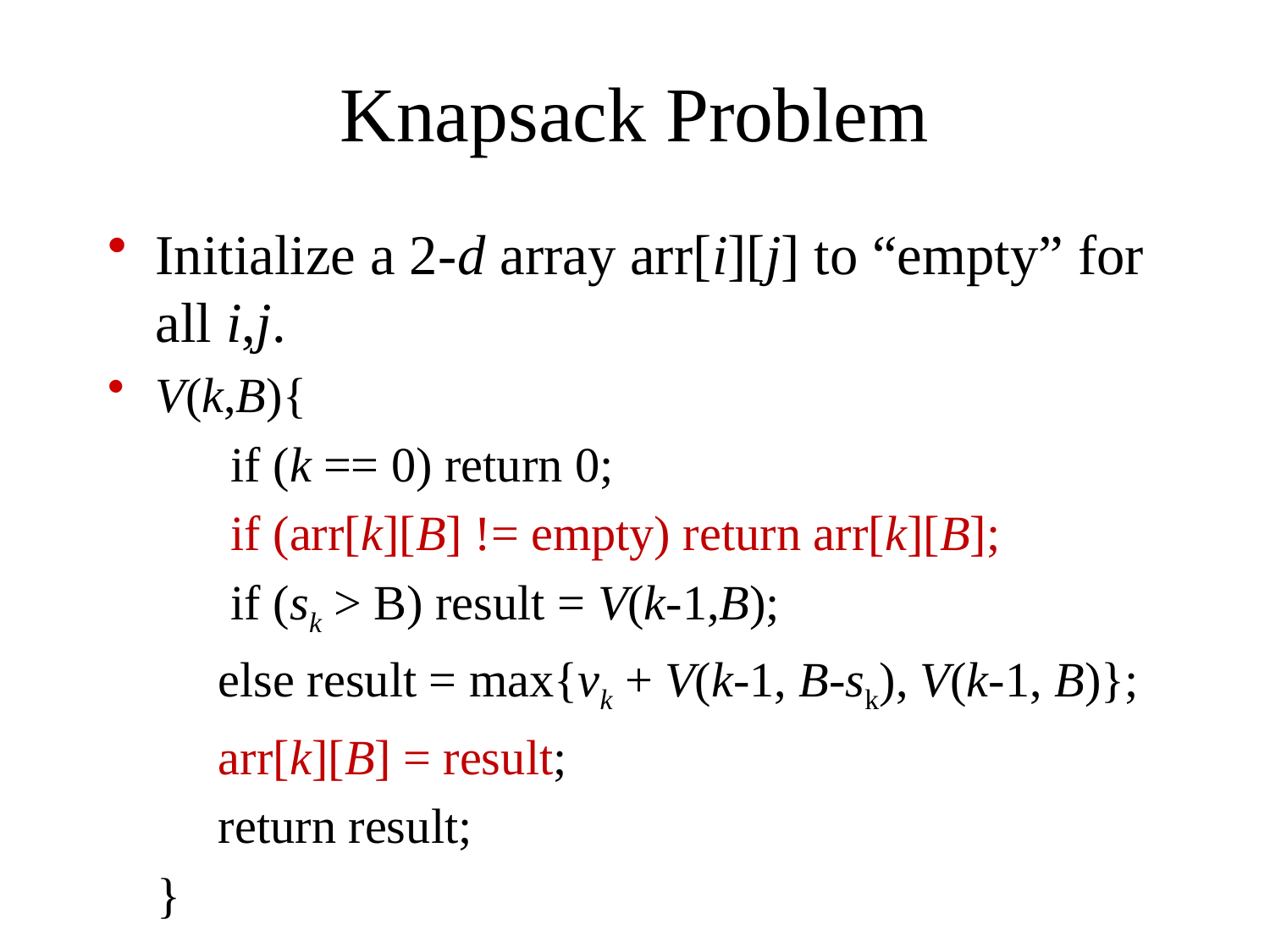

# Knapsack Problem
Initialize a 2-d array arr[i][j] to “empty” for all i,j.
V(k,B){
          if (k == 0) return 0;
          if (arr[k][B] != empty) return arr[k][B];
          if (sk > B) result = V(k-1,B);
         else result = max{vk + V(k-1, B-sk), V(k-1, B)};
         arr[k][B] = result;
         return result;
    }
29